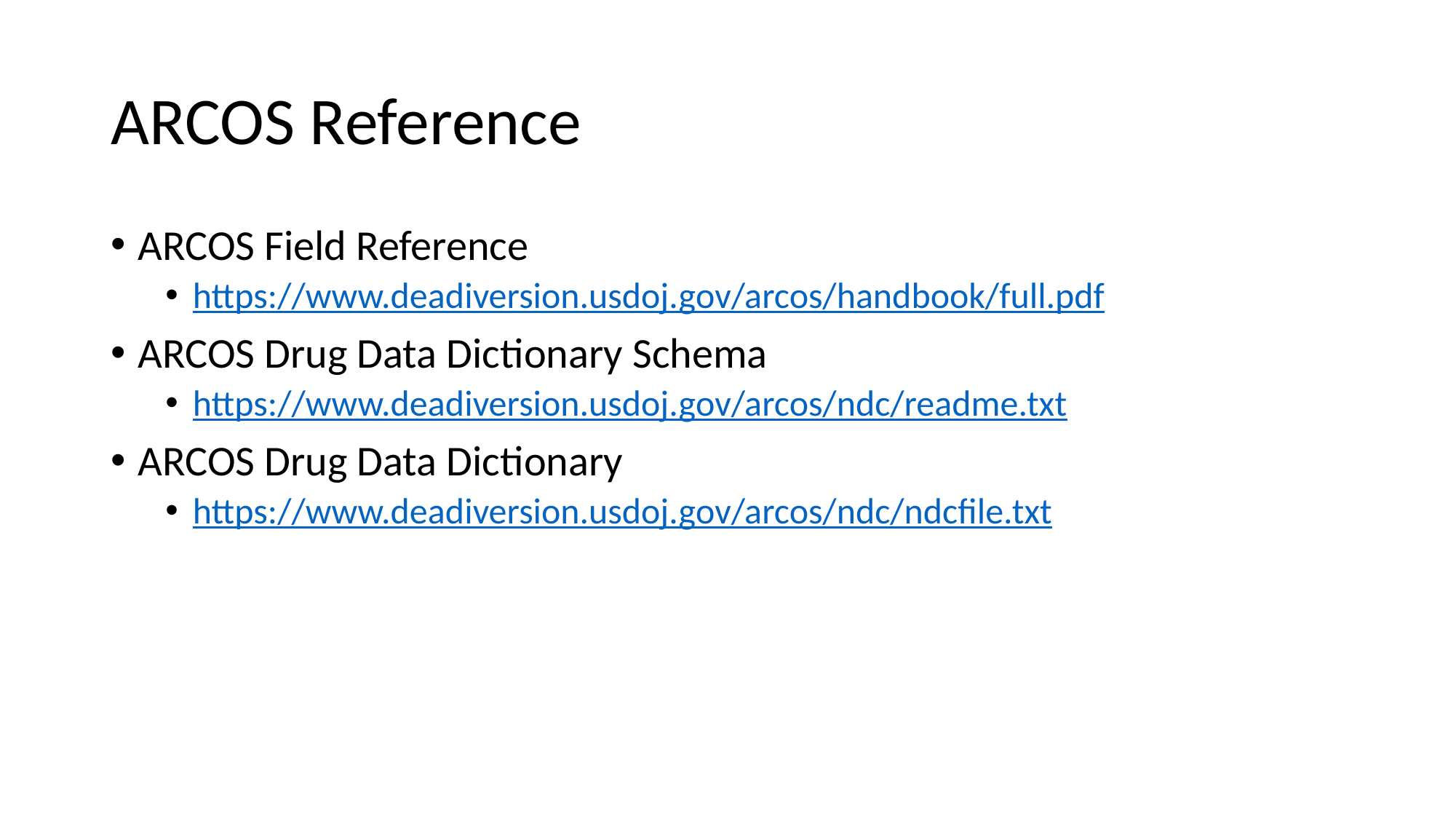

# ARCOS Reference
ARCOS Field Reference
https://www.deadiversion.usdoj.gov/arcos/handbook/full.pdf
ARCOS Drug Data Dictionary Schema
https://www.deadiversion.usdoj.gov/arcos/ndc/readme.txt
ARCOS Drug Data Dictionary
https://www.deadiversion.usdoj.gov/arcos/ndc/ndcfile.txt